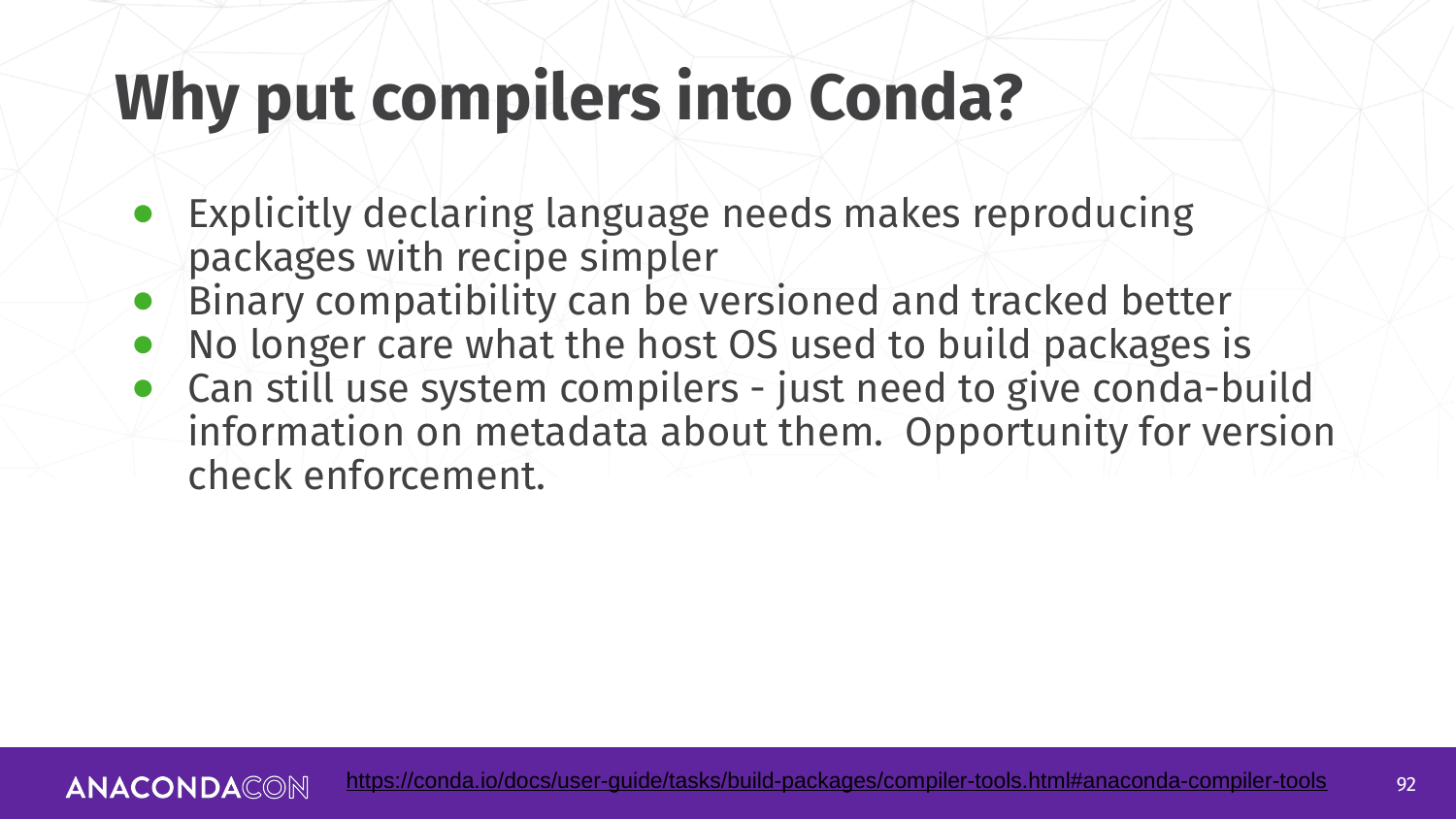

# Why put compilers into Conda?
Explicitly declaring language needs makes reproducing packages with recipe simpler
Binary compatibility can be versioned and tracked better
No longer care what the host OS used to build packages is
Can still use system compilers - just need to give conda-build information on metadata about them.  Opportunity for version check enforcement.
https://conda.io/docs/user-guide/tasks/build-packages/compiler-tools.html#anaconda-compiler-tools
92